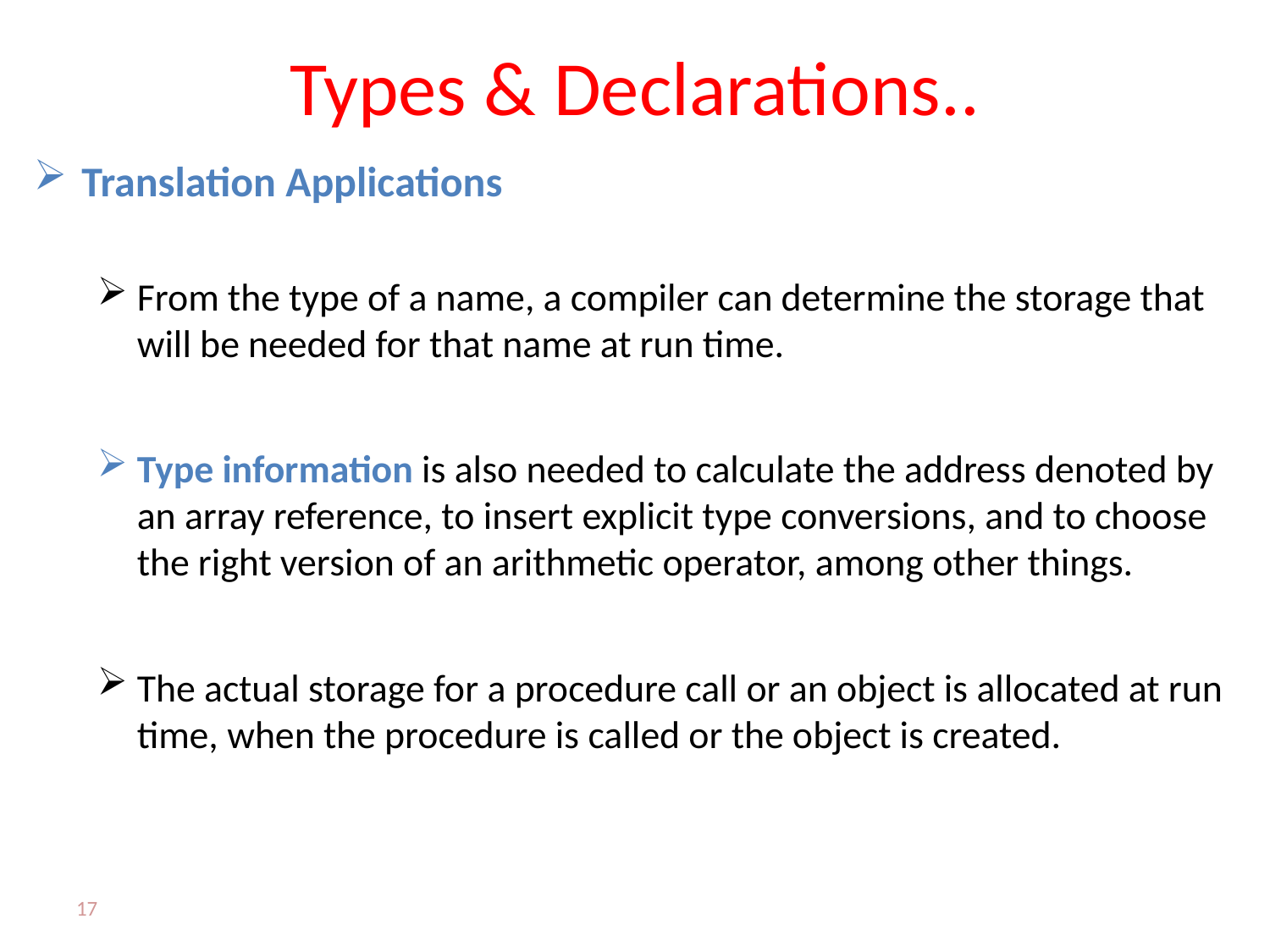

# Types & Declarations..
Translation Applications

From the type of a name, a compiler can determine the storage that will be needed for that name at run time.

Type information is also needed to calculate the address denoted by an array reference, to insert explicit type conversions, and to choose the right version of an arithmetic operator, among other things.

The actual storage for a procedure call or an object is allocated at run time, when the procedure is called or the object is created.
17